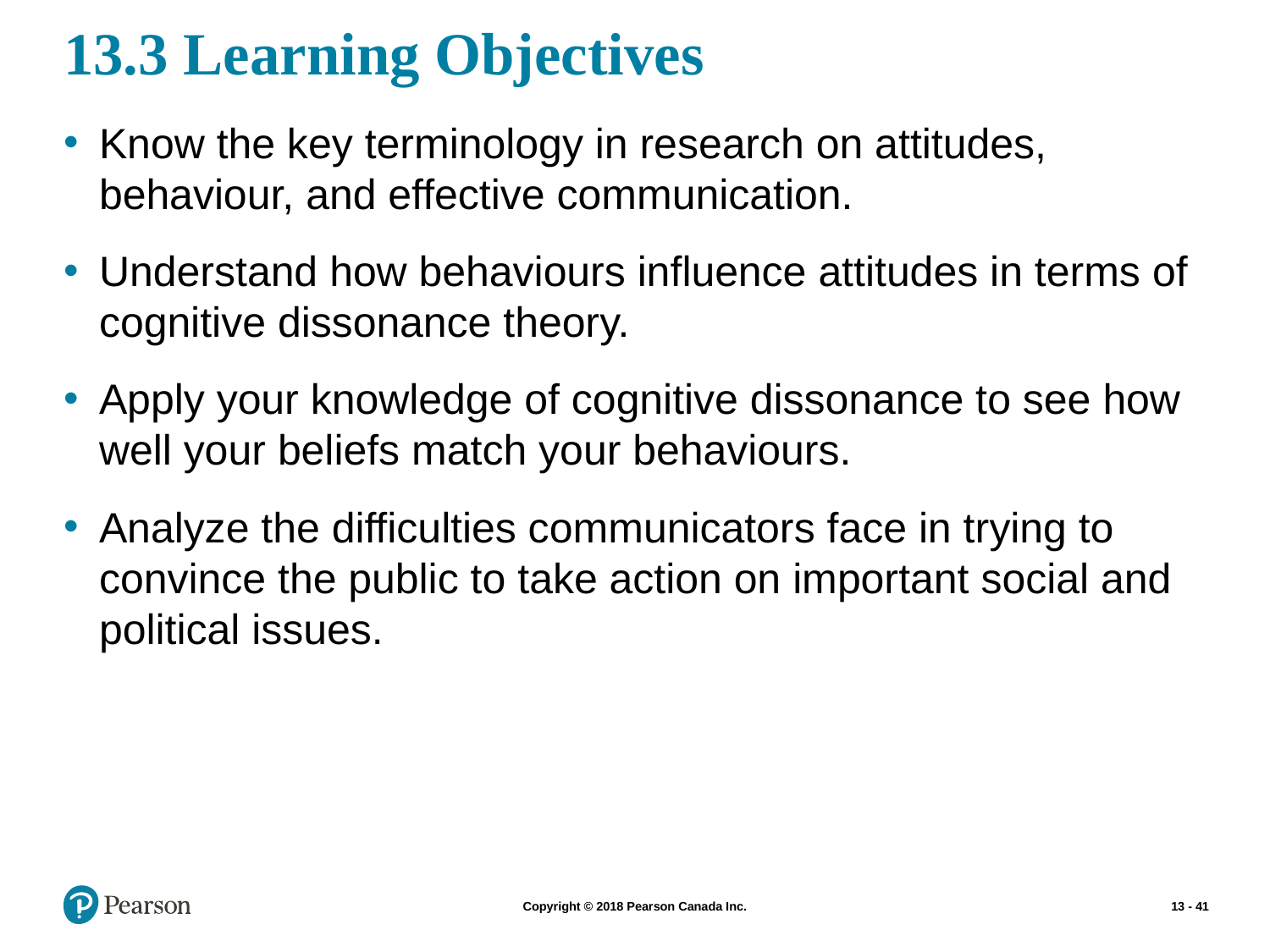

# 13.3 Learning Objectives
Know the key terminology in research on attitudes, behaviour, and effective communication.
Understand how behaviours influence attitudes in terms of cognitive dissonance theory.
Apply your knowledge of cognitive dissonance to see how well your beliefs match your behaviours.
Analyze the difficulties communicators face in trying to convince the public to take action on important social and political issues.